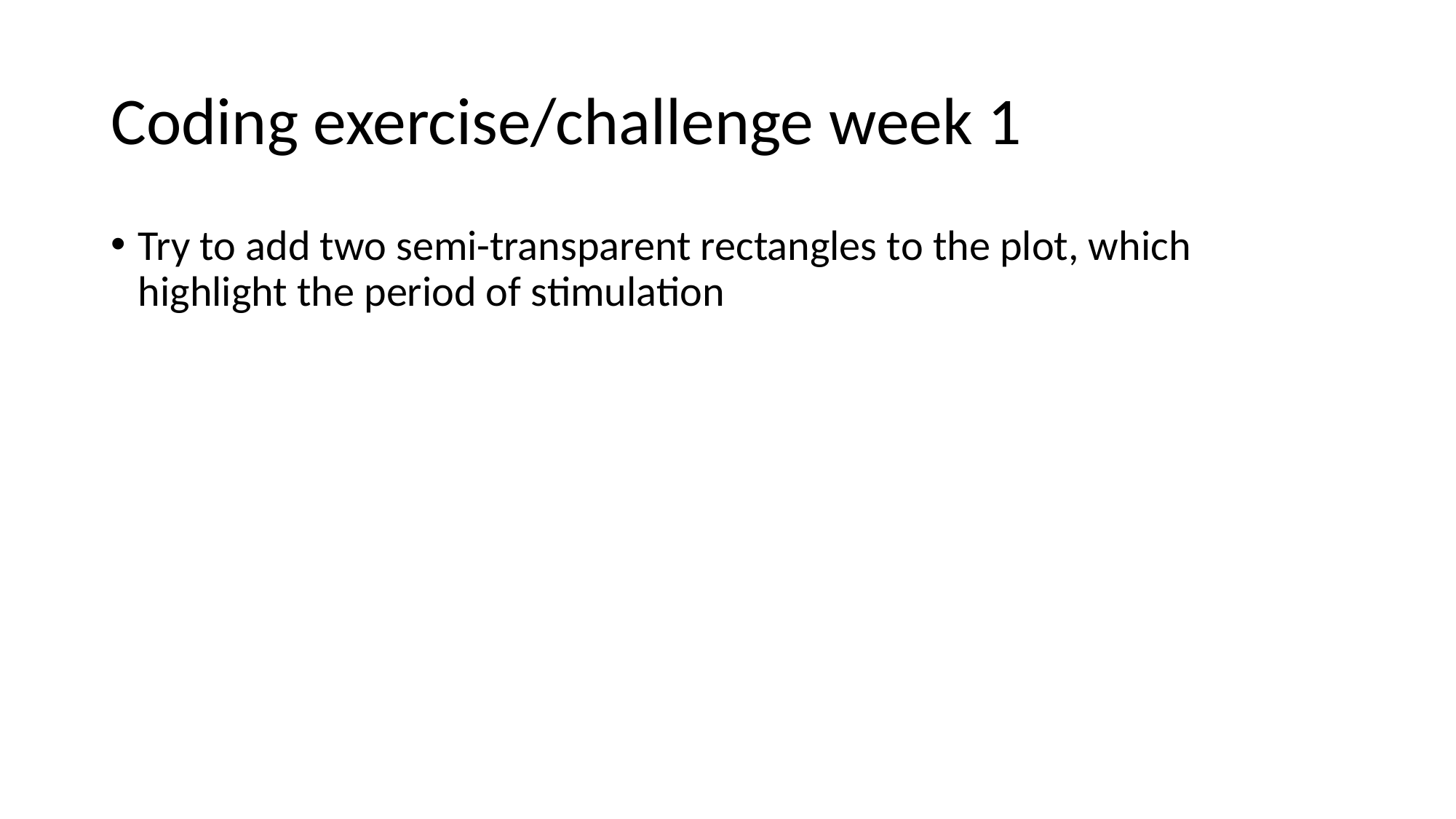

# Coding exercise/challenge week 1
Try to add two semi-transparent rectangles to the plot, which highlight the period of stimulation